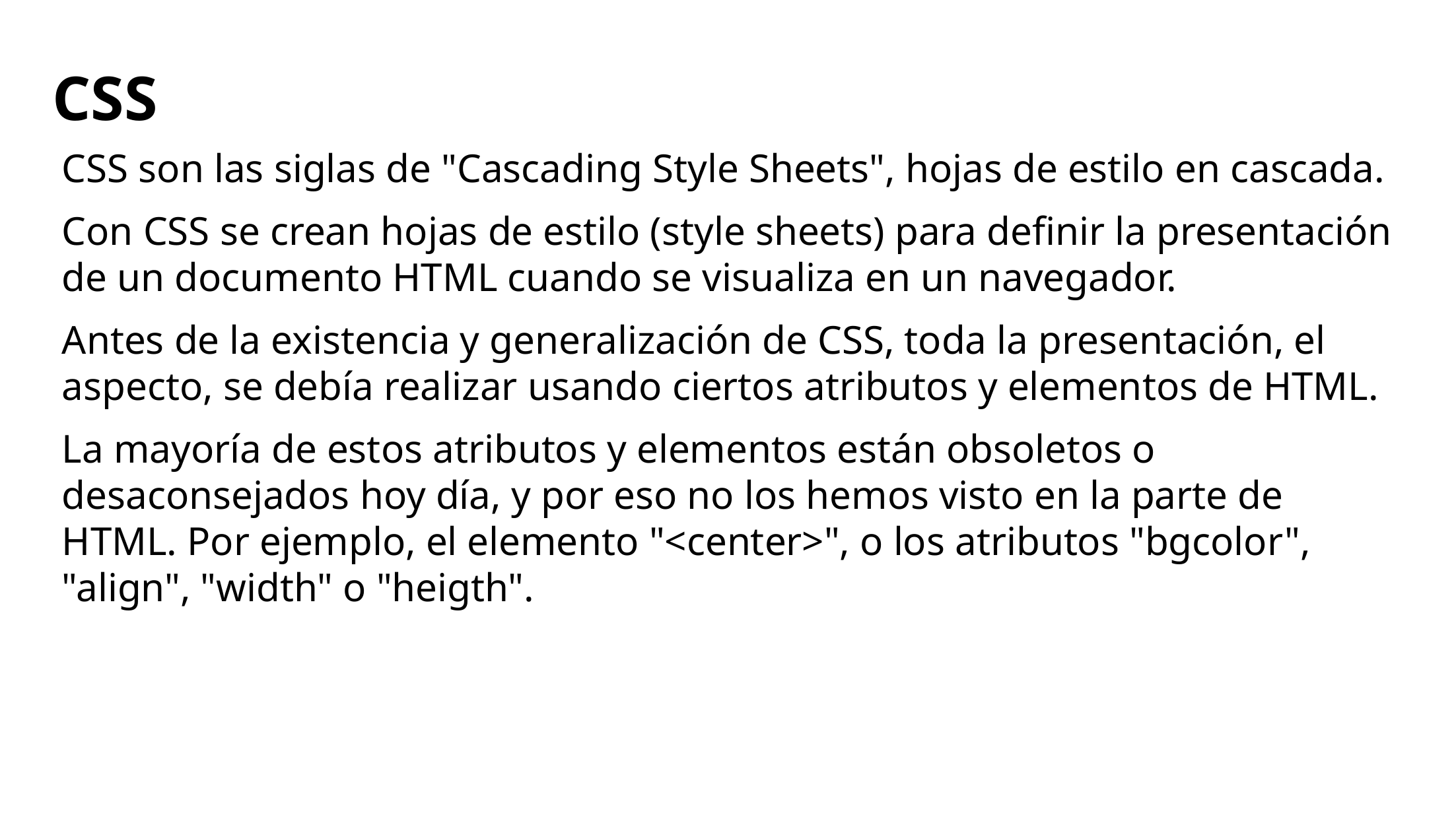

# CSS
CSS son las siglas de "Cascading Style Sheets", hojas de estilo en cascada.
Con CSS se crean hojas de estilo (style sheets) para definir la presentación de un documento HTML cuando se visualiza en un navegador.
Antes de la existencia y generalización de CSS, toda la presentación, el aspecto, se debía realizar usando ciertos atributos y elementos de HTML.
La mayoría de estos atributos y elementos están obsoletos o desaconsejados hoy día, y por eso no los hemos visto en la parte de HTML. Por ejemplo, el elemento "<center>", o los atributos "bgcolor", "align", "width" o "heigth".